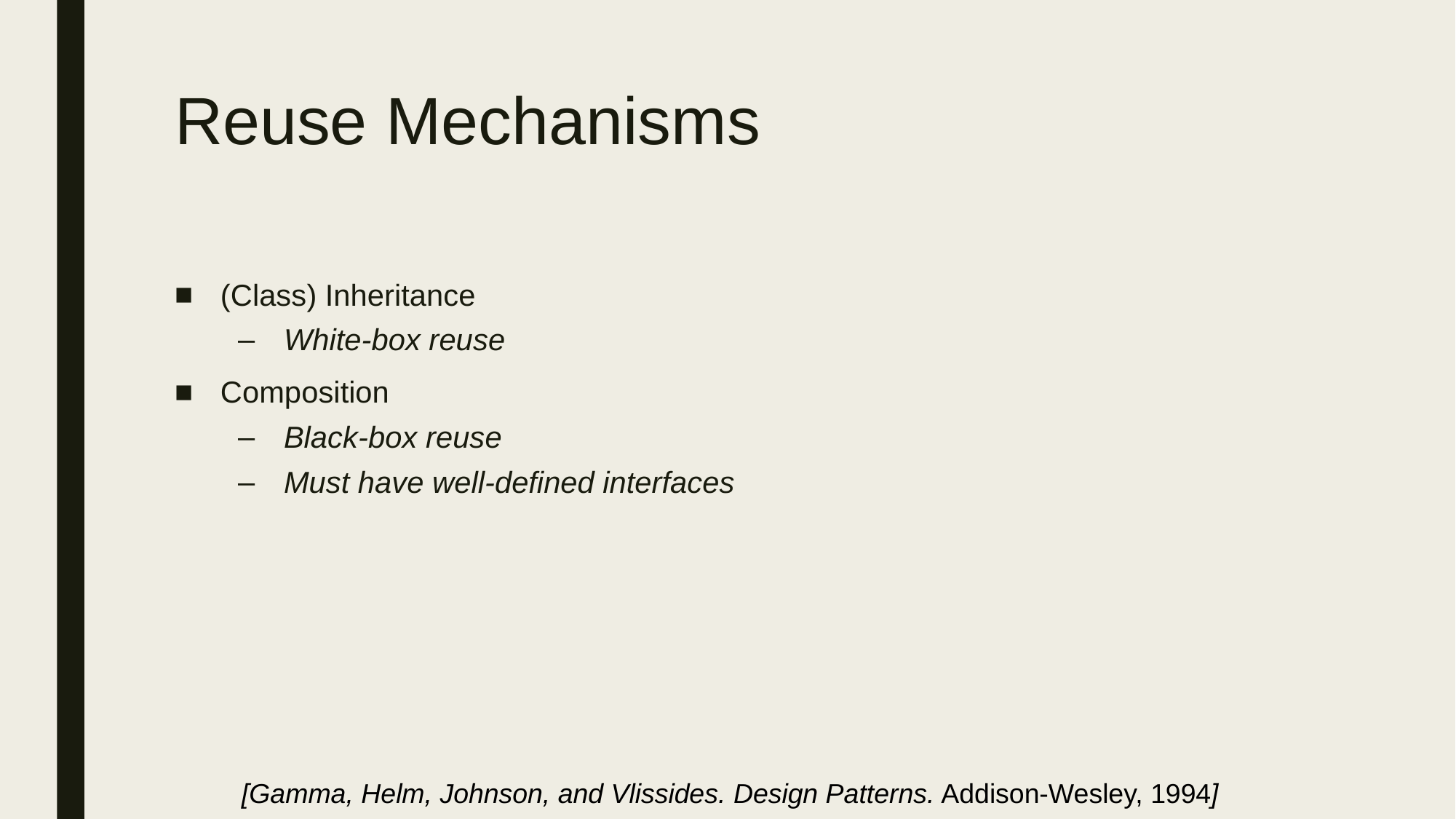

# Reuse Mechanisms
(Class) Inheritance
White-box reuse
Composition
Black-box reuse
Must have well-defined interfaces
[Gamma, Helm, Johnson, and Vlissides. Design Patterns. Addison-Wesley, 1994]